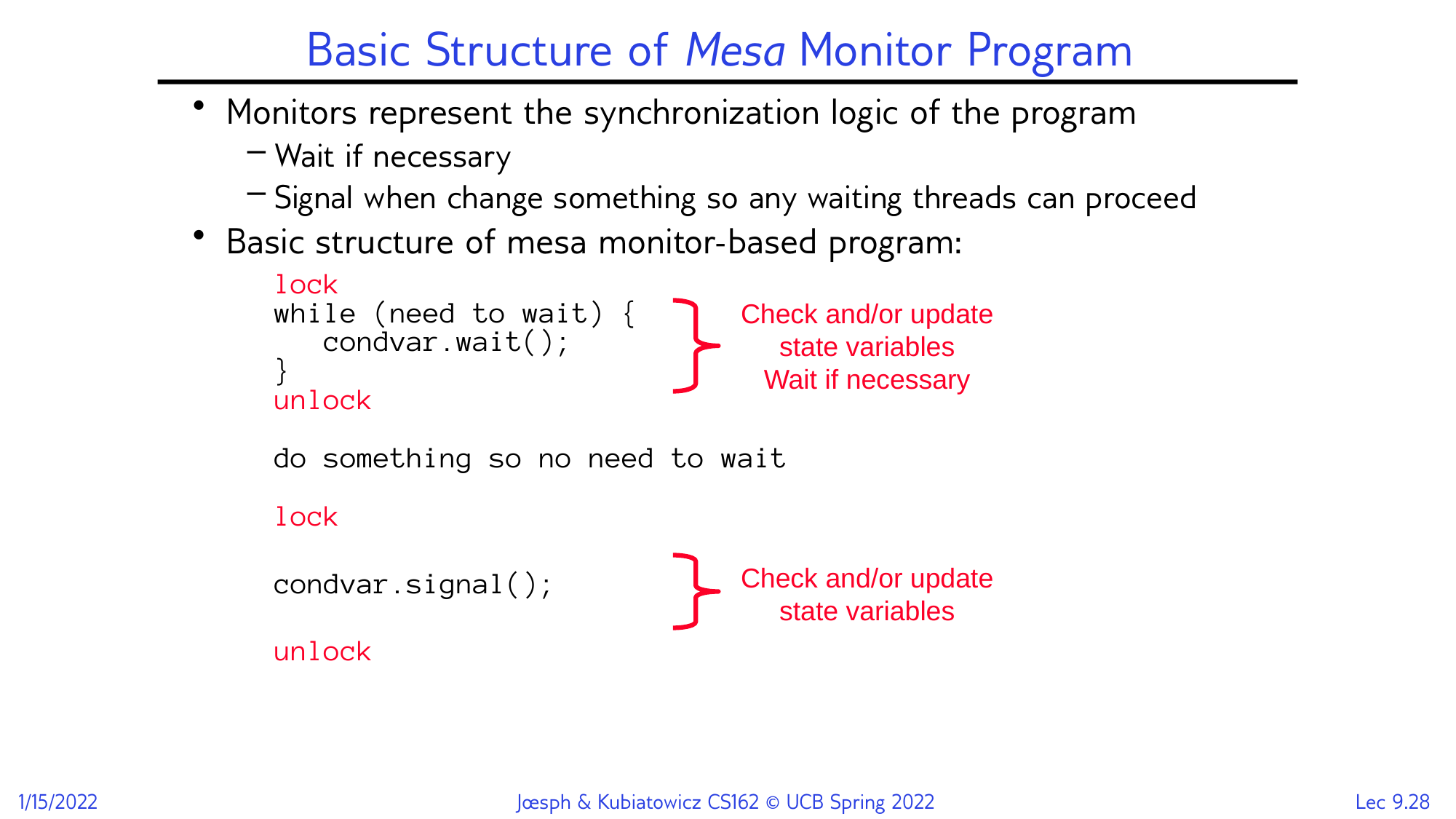

# Basic Structure of Mesa Monitor Program
Monitors represent the synchronization logic of the program
Wait if necessary
Signal when change something so any waiting threads can proceed
Basic structure of mesa monitor-based program:
	lock
while (need to wait) {
   condvar.wait();
}
unlock
do something so no need to wait
lock
	condvar.signal();
unlock
Check and/or update
state variables
Wait if necessary

Check and/or update
state variables